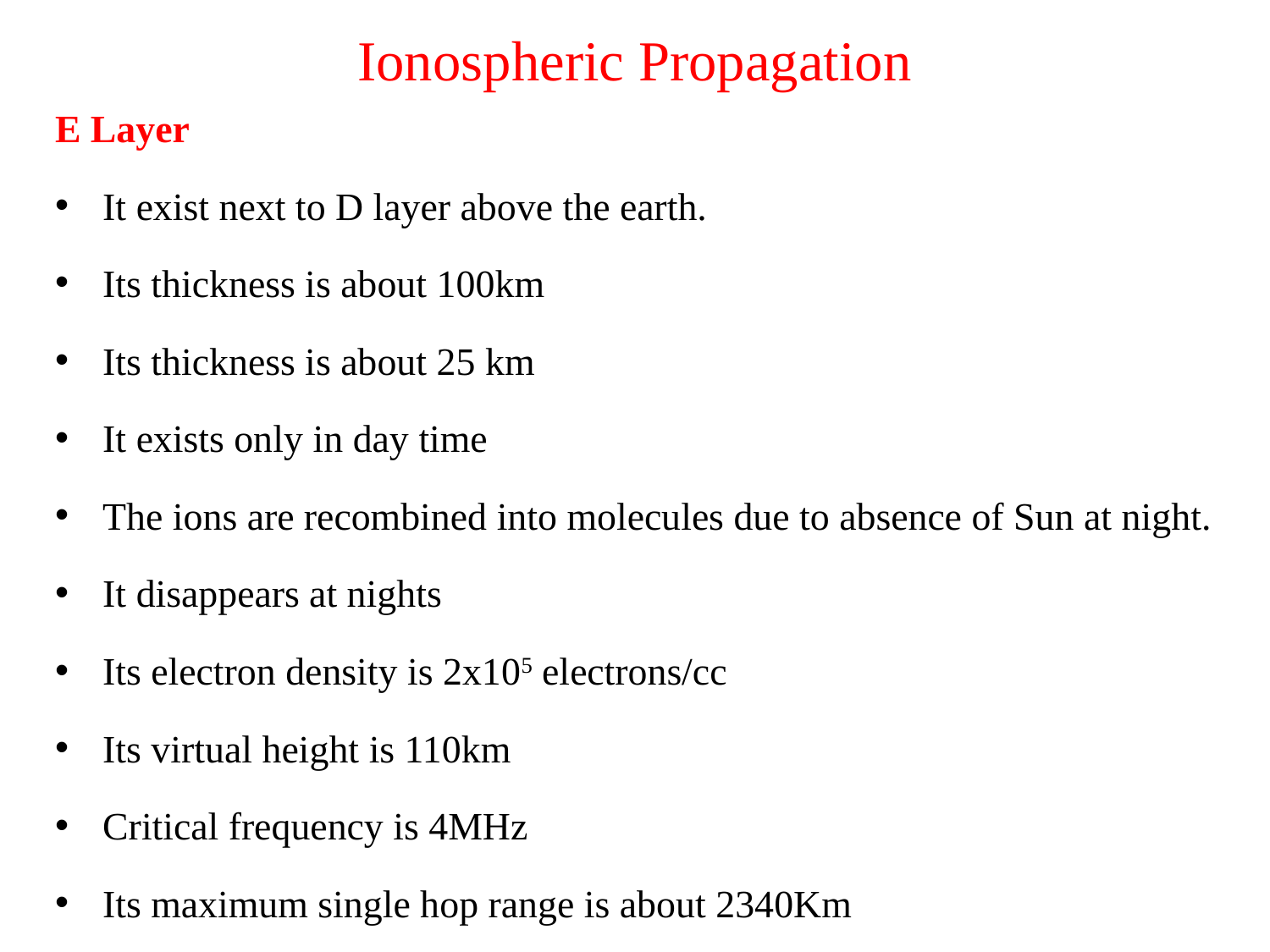

# Ionospheric Propagation
E Layer
It exist next to D layer above the earth.
Its thickness is about 100km
Its thickness is about 25 km
It exists only in day time
The ions are recombined into molecules due to absence of Sun at night.
It disappears at nights
Its electron density is 2x105 electrons/cc
Its virtual height is 110km
Critical frequency is 4MHz
Its maximum single hop range is about 2340Km